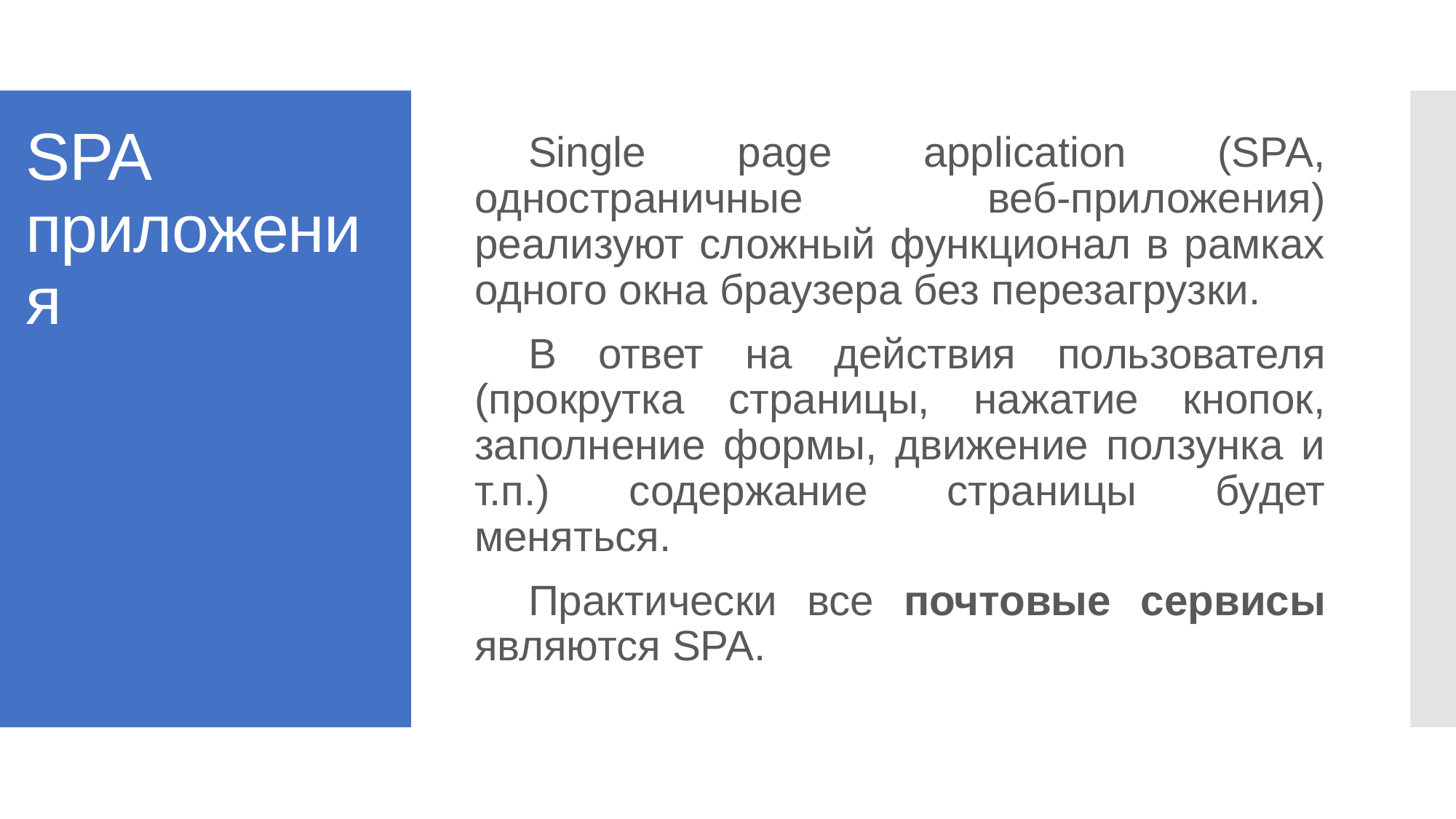

Single page application (SPA, одностраничные веб-приложения) реализуют сложный функционал в рамках одного окна браузера без перезагрузки.
В ответ на действия пользователя (прокрутка страницы, нажатие кнопок, заполнение формы, движение ползунка и т.п.) содержание страницы будет меняться.
Практически все почтовые сервисы являются SPA.
# SPA приложения